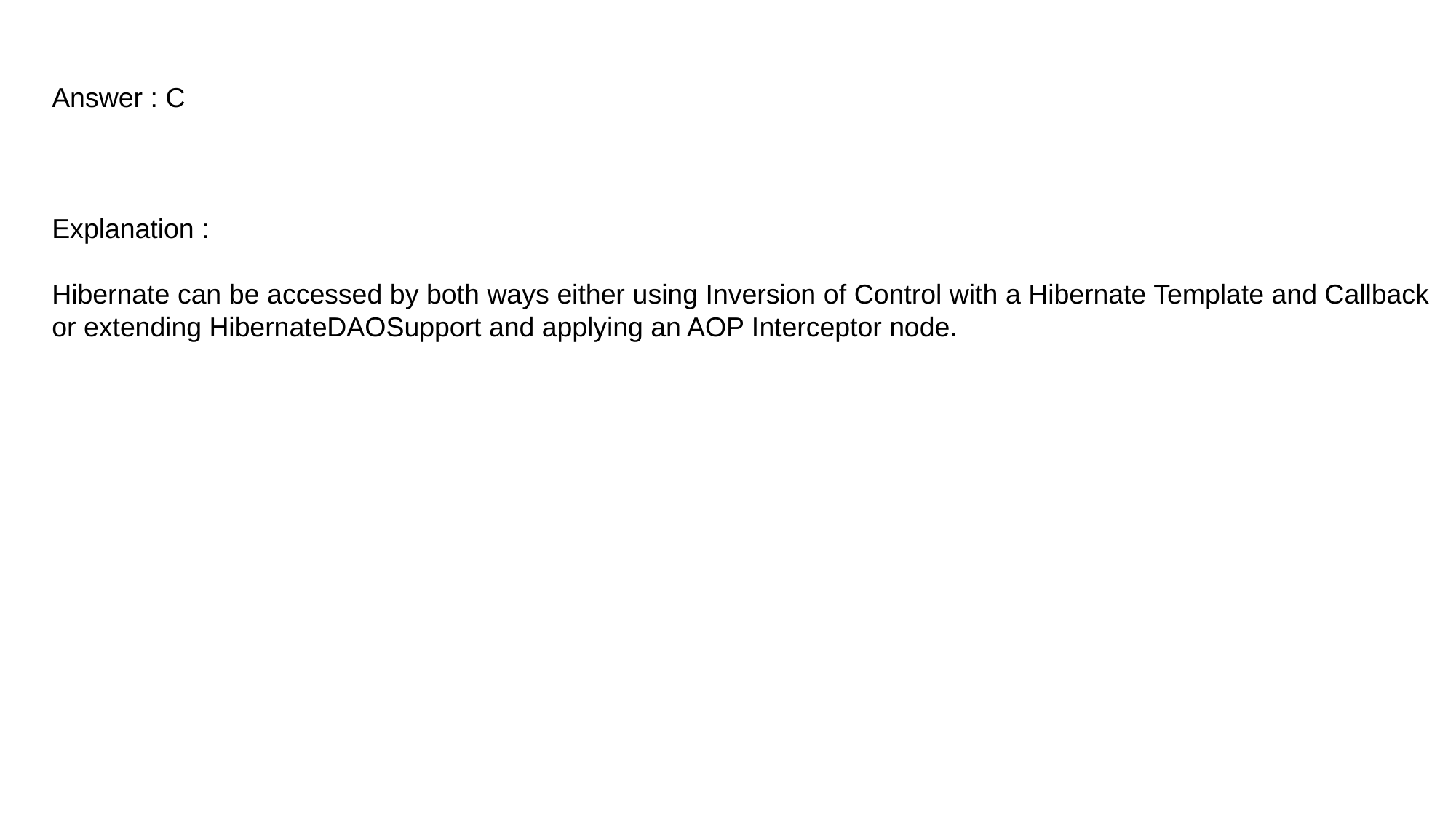

Answer : C

Explanation :

Hibernate can be accessed by both ways either using Inversion of Control with a Hibernate Template and Callback or extending HibernateDAOSupport and applying an AOP Interceptor node.